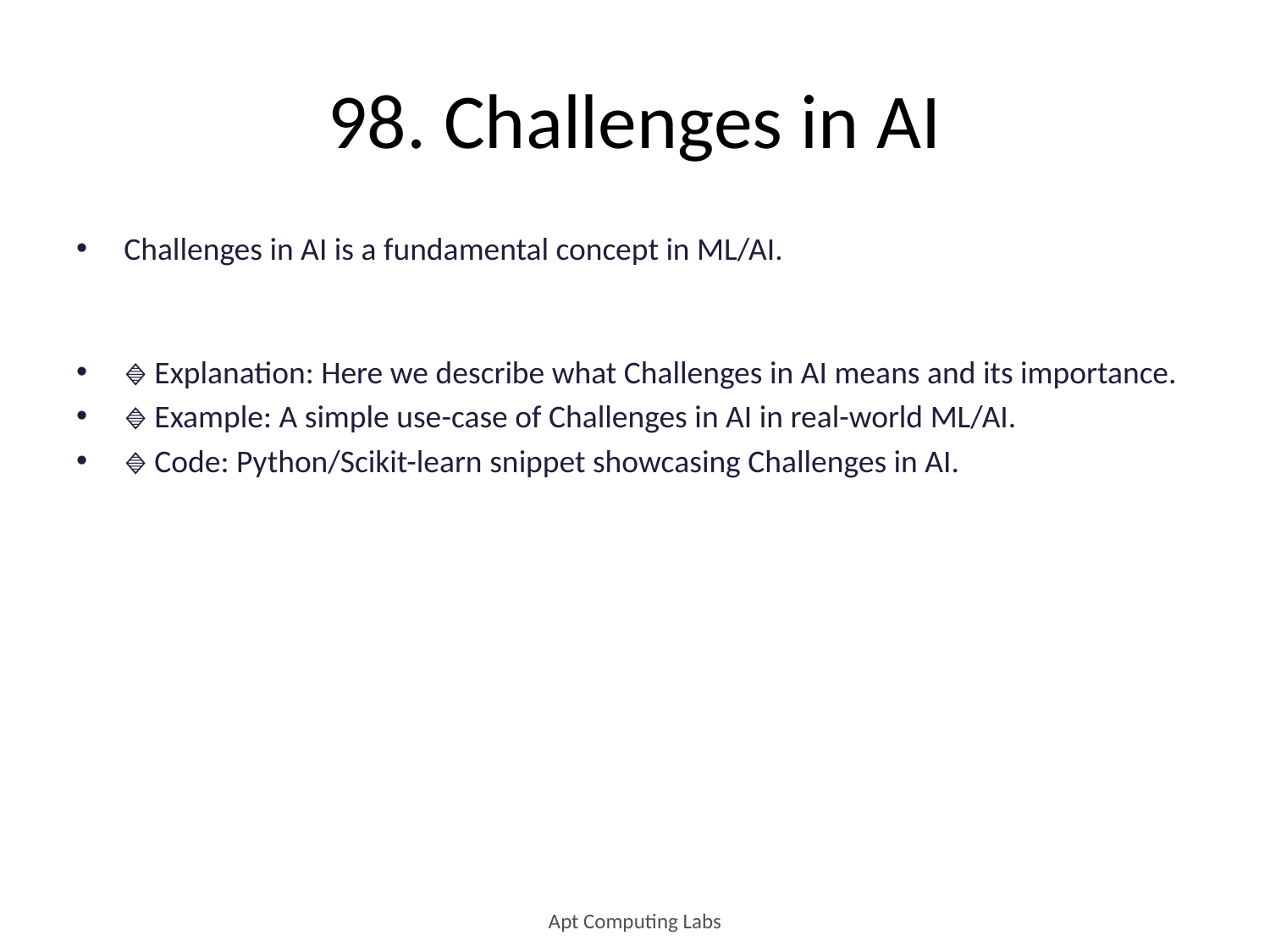

# 98. Challenges in AI
Challenges in AI is a fundamental concept in ML/AI.

🔹 Explanation: Here we describe what Challenges in AI means and its importance.
🔹 Example: A simple use-case of Challenges in AI in real-world ML/AI.
🔹 Code: Python/Scikit-learn snippet showcasing Challenges in AI.

Apt Computing Labs